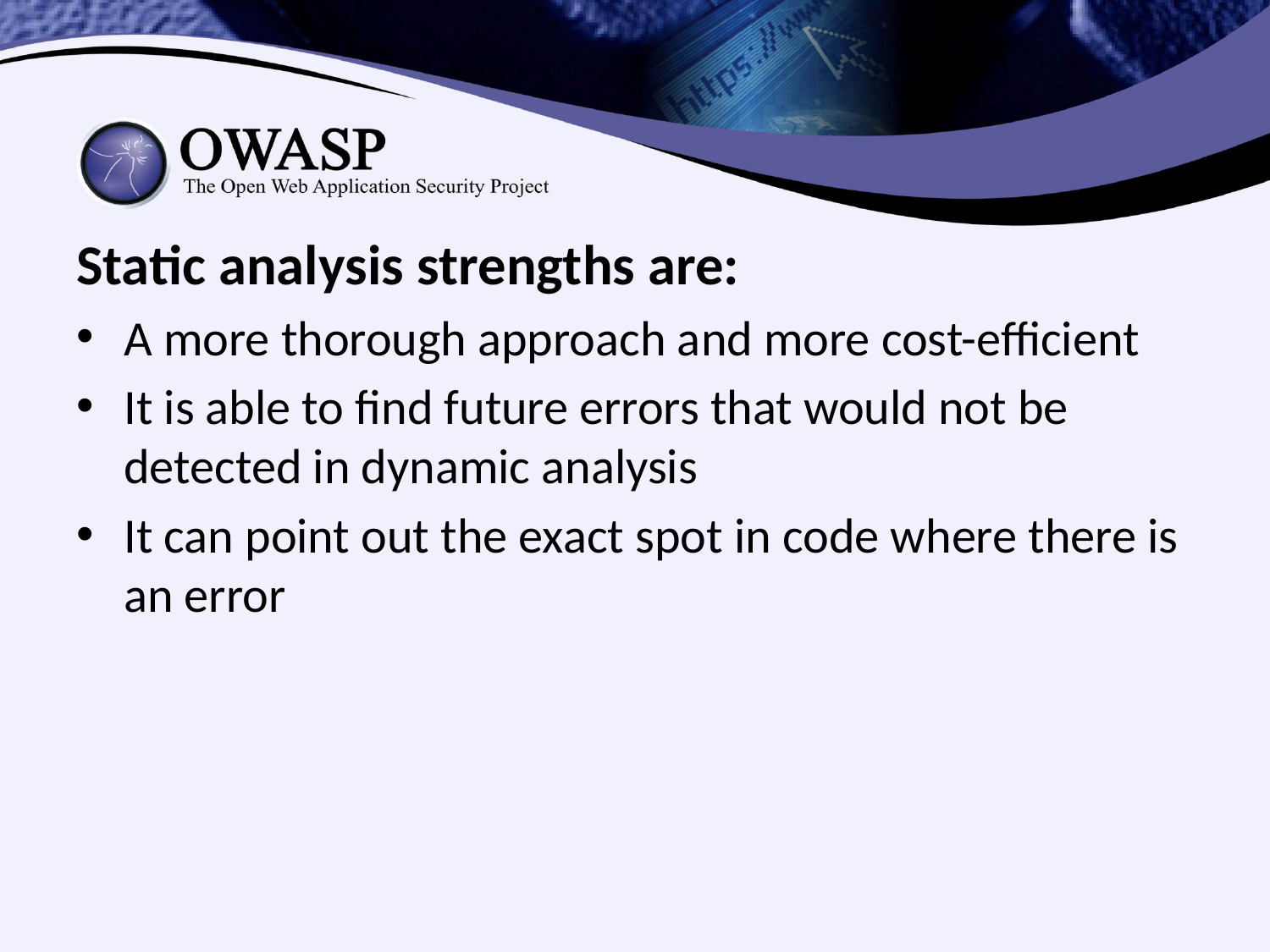

#
Static analysis strengths are:
A more thorough approach and more cost-efficient
It is able to find future errors that would not be detected in dynamic analysis
It can point out the exact spot in code where there is an error